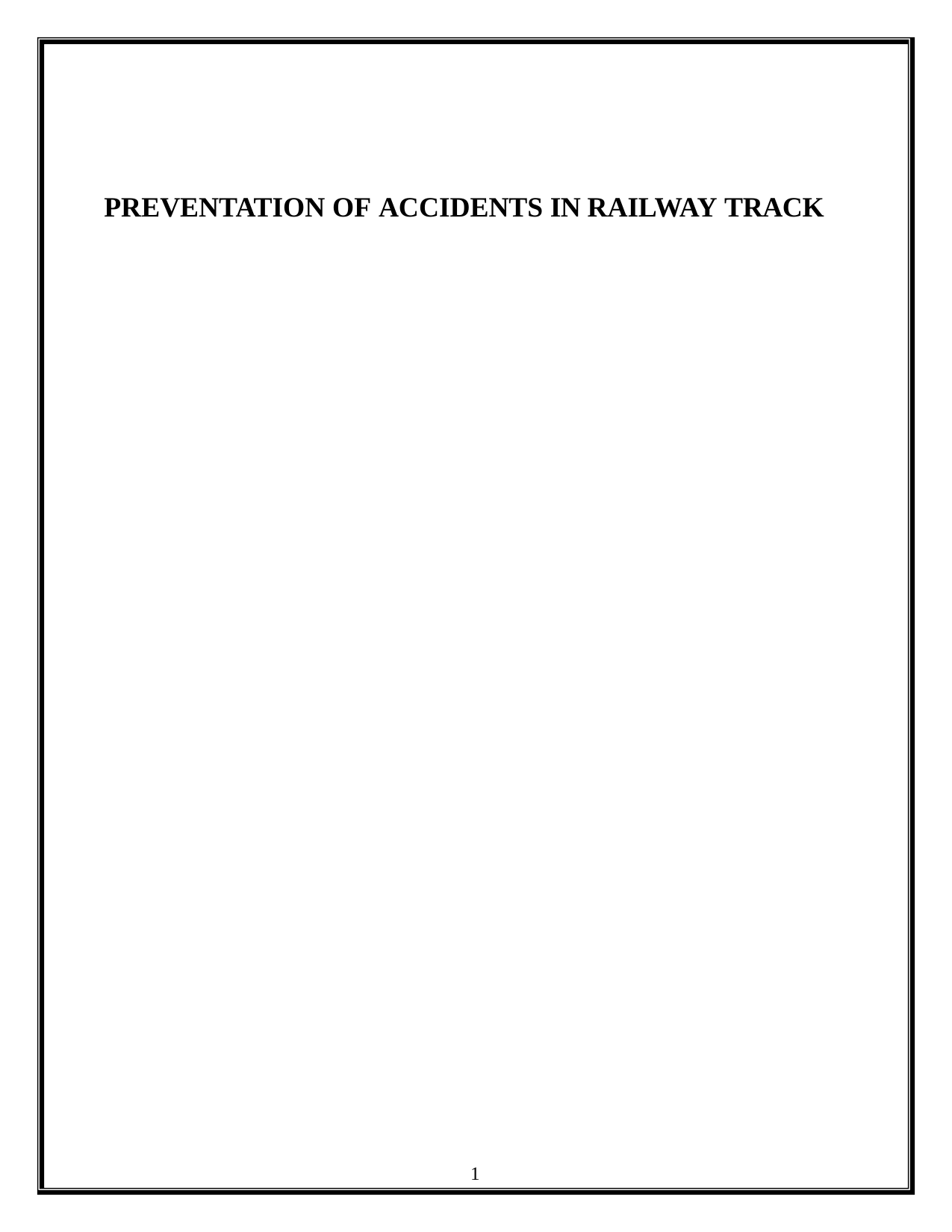

PREVENTATION OF ACCIDENTS IN RAILWAY TRACK

1